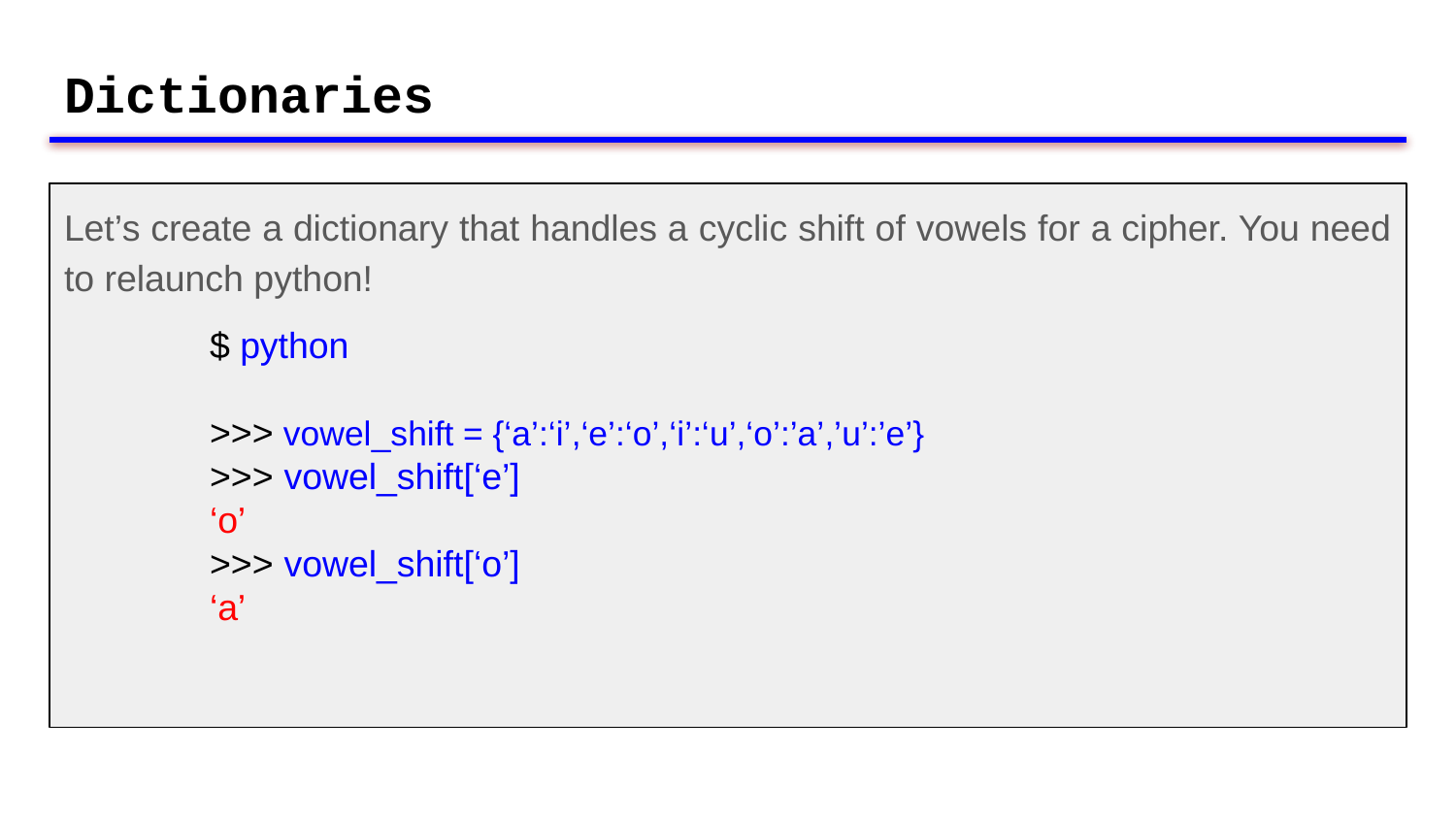

# Dictionaries
Let’s create a dictionary that handles a cyclic shift of vowels for a cipher. You need to relaunch python!
	$ python

	>>> vowel_shift = {‘a’:‘i’,‘e’:‘o’,‘i’:‘u’,‘o’:’a’,’u’:’e’}
	>>> vowel_shift[‘e’]
	‘o’
	>>> vowel_shift[‘o’]
	‘a’